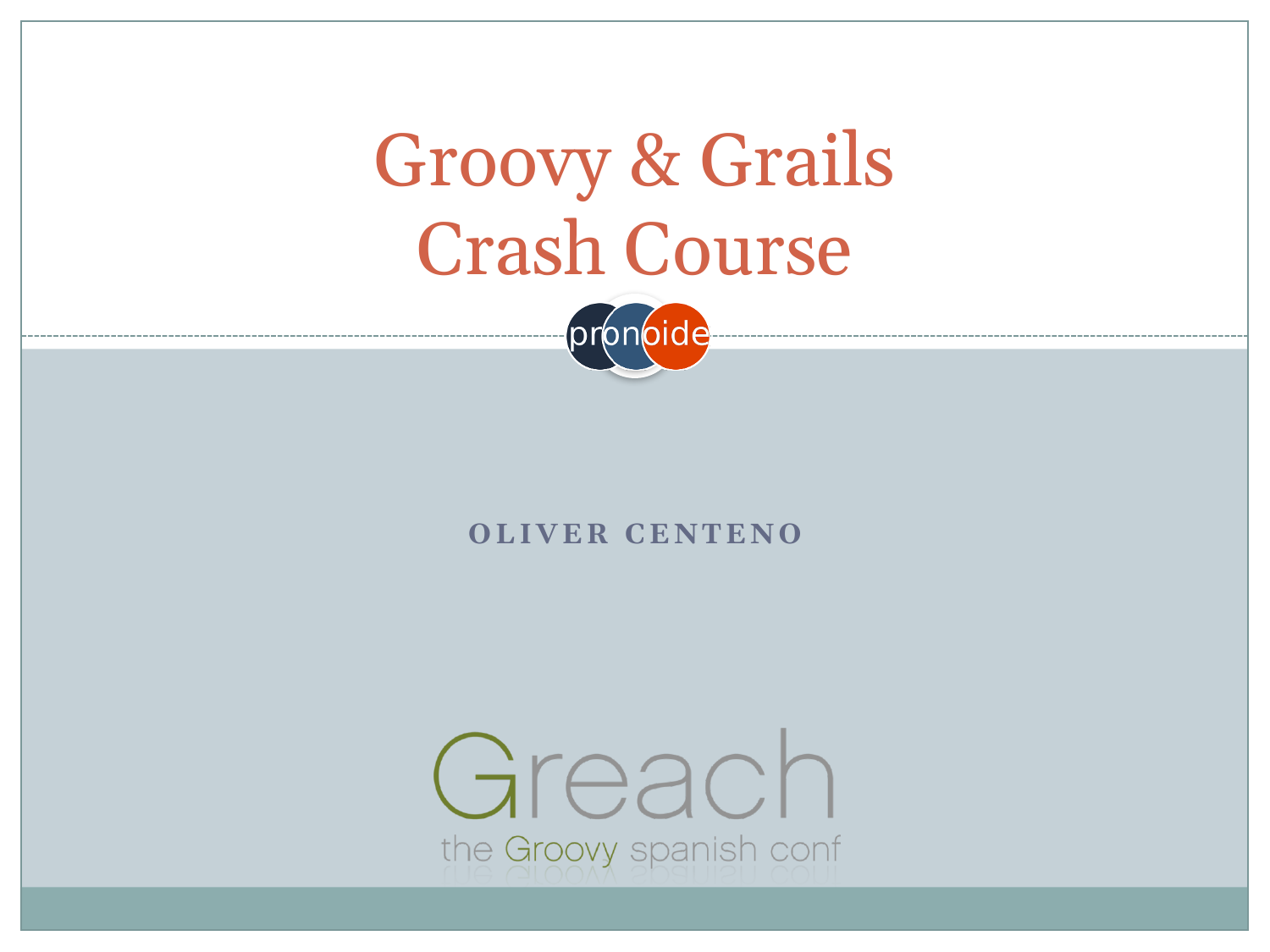

# Groovy & Grails Crash Course

Oliver Centeno